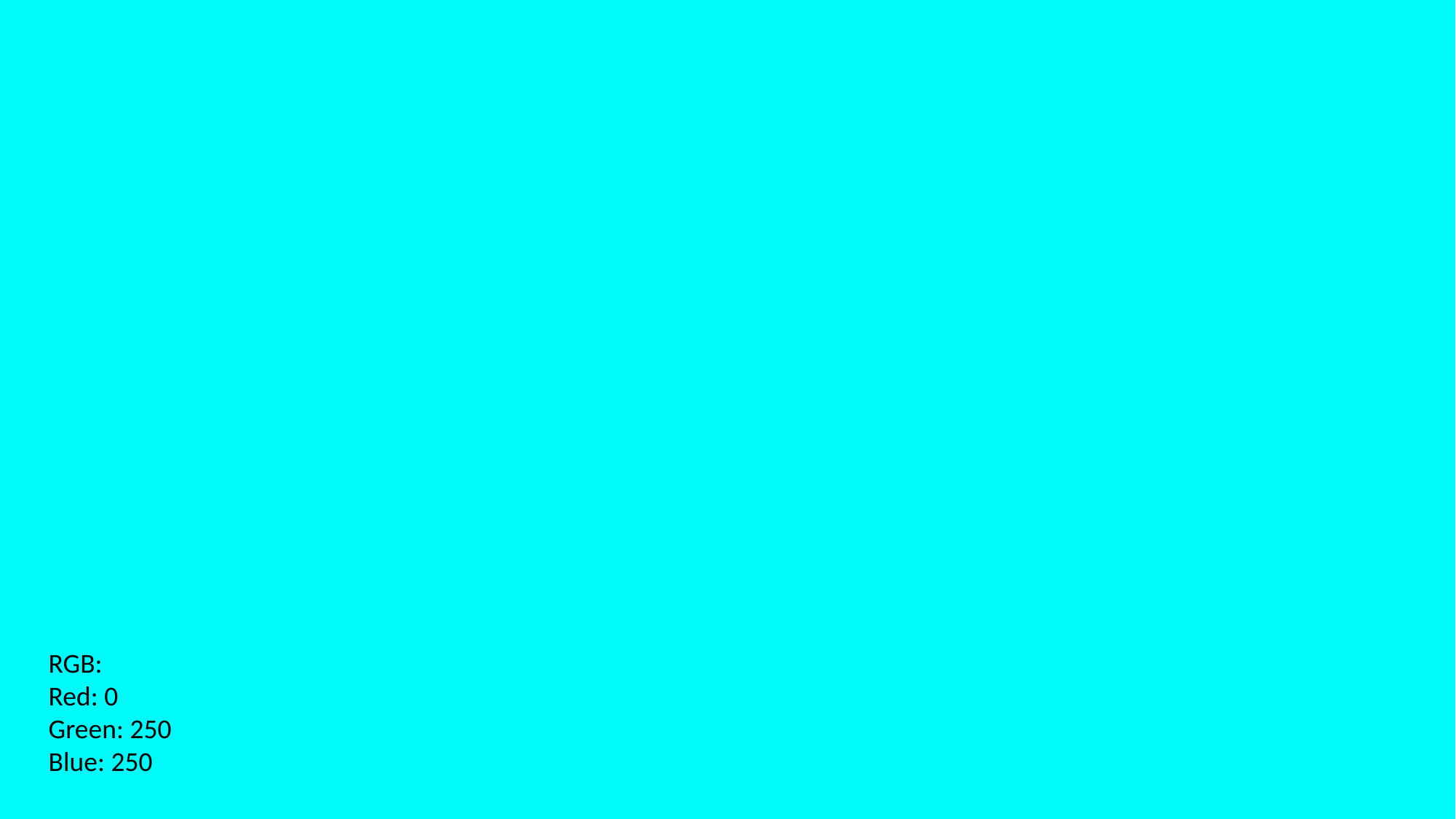

RGB:
Red: 0
Green: 250
Blue: 250